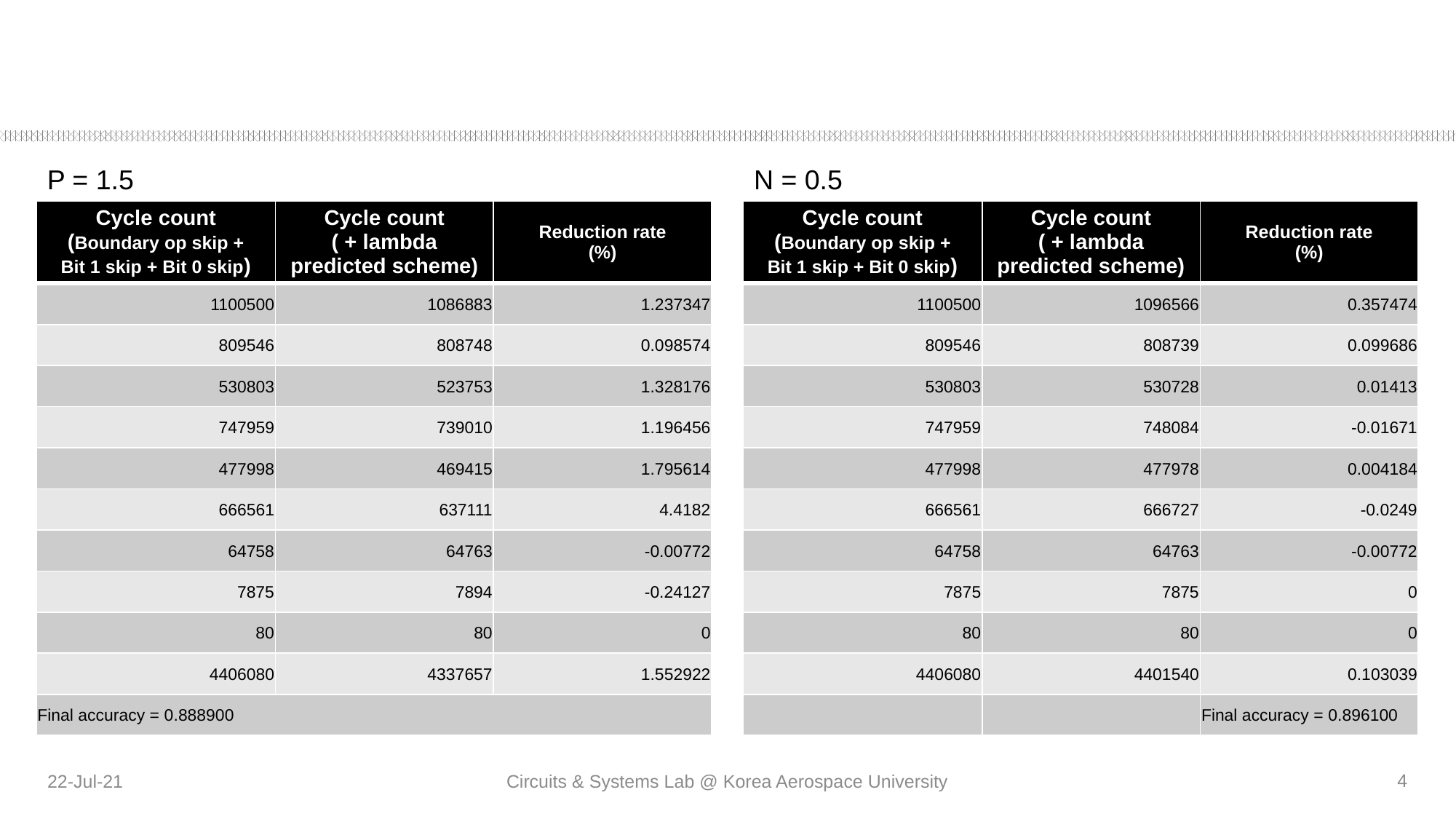

#
P = 1.5
N = 0.5
| Cycle count (Boundary op skip + Bit 1 skip + Bit 0 skip) | Cycle count ( + lambda predicted scheme) | Reduction rate (%) |
| --- | --- | --- |
| 1100500 | 1086883 | 1.237347 |
| 809546 | 808748 | 0.098574 |
| 530803 | 523753 | 1.328176 |
| 747959 | 739010 | 1.196456 |
| 477998 | 469415 | 1.795614 |
| 666561 | 637111 | 4.4182 |
| 64758 | 64763 | -0.00772 |
| 7875 | 7894 | -0.24127 |
| 80 | 80 | 0 |
| 4406080 | 4337657 | 1.552922 |
| Final accuracy = 0.888900 |  |  |
| Cycle count (Boundary op skip + Bit 1 skip + Bit 0 skip) | Cycle count ( + lambda predicted scheme) | Reduction rate (%) |
| --- | --- | --- |
| 1100500 | 1096566 | 0.357474 |
| 809546 | 808739 | 0.099686 |
| 530803 | 530728 | 0.01413 |
| 747959 | 748084 | -0.01671 |
| 477998 | 477978 | 0.004184 |
| 666561 | 666727 | -0.0249 |
| 64758 | 64763 | -0.00772 |
| 7875 | 7875 | 0 |
| 80 | 80 | 0 |
| 4406080 | 4401540 | 0.103039 |
|  |  | Final accuracy = 0.896100 |
4
22-Jul-21
Circuits & Systems Lab @ Korea Aerospace University